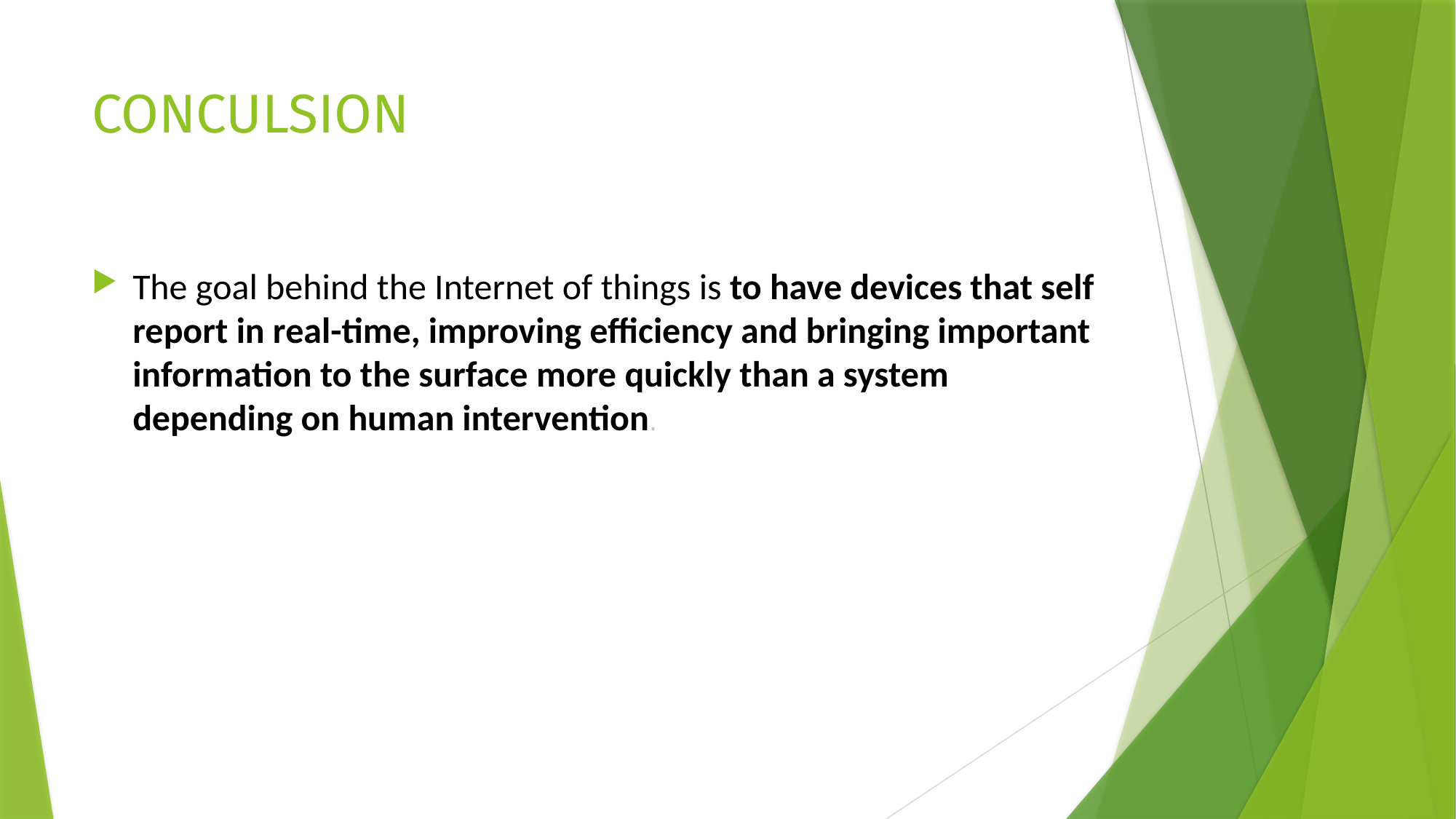

# CONCULSION
The goal behind the Internet of things is to have devices that self report in real-time, improving efficiency and bringing important information to the surface more quickly than a system depending on human intervention.